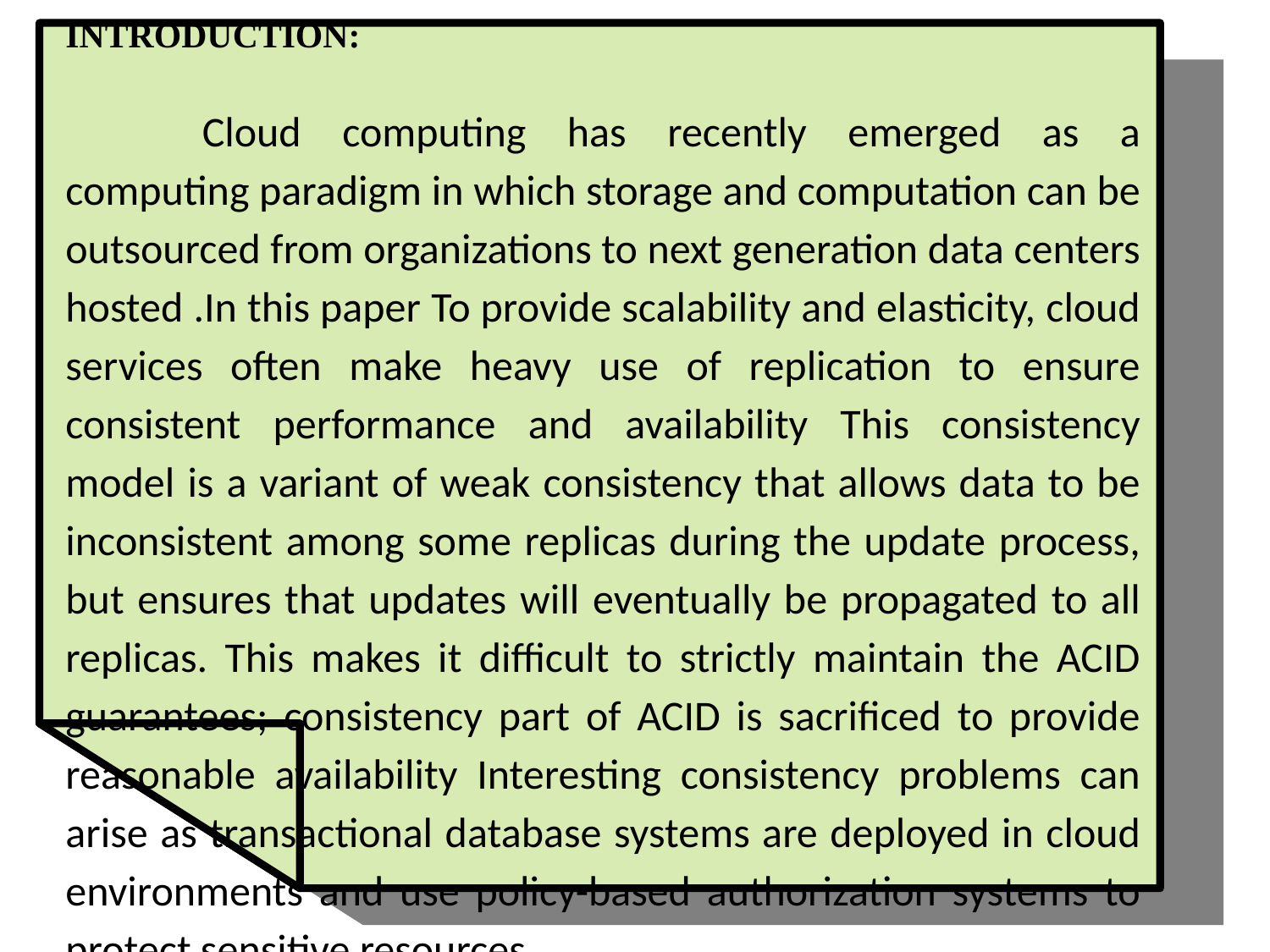

INTRODUCTION:

	 Cloud computing has recently emerged as a computing paradigm in which storage and computation can be outsourced from organizations to next generation data centers hosted .In this paper To provide scalability and elasticity, cloud services often make heavy use of replication to ensure consistent performance and availability This consistency model is a variant of weak consistency that allows data to be inconsistent among some replicas during the update process, but ensures that updates will eventually be propagated to all replicas. This makes it difficult to strictly maintain the ACID guarantees; consistency part of ACID is sacrificed to provide reasonable availability Interesting consistency problems can arise as transactional database systems are deployed in cloud environments and use policy-based authorization systems to protect sensitive resources.